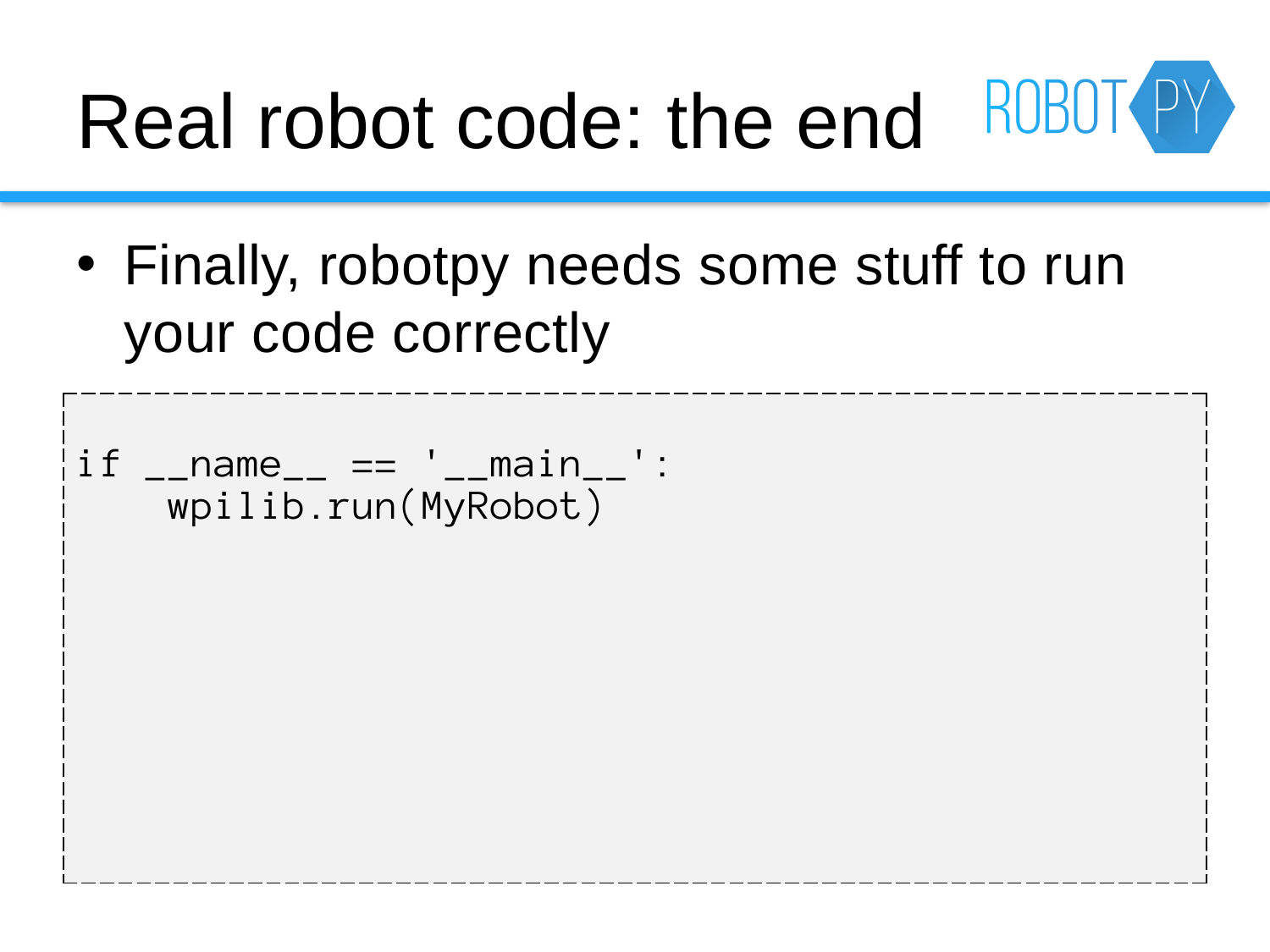

# Real robot code: the end
Finally, robotpy needs some stuff to run your code correctly
| if \_\_name\_\_ == '\_\_main\_\_': wpilib.run(MyRobot) |
| --- |